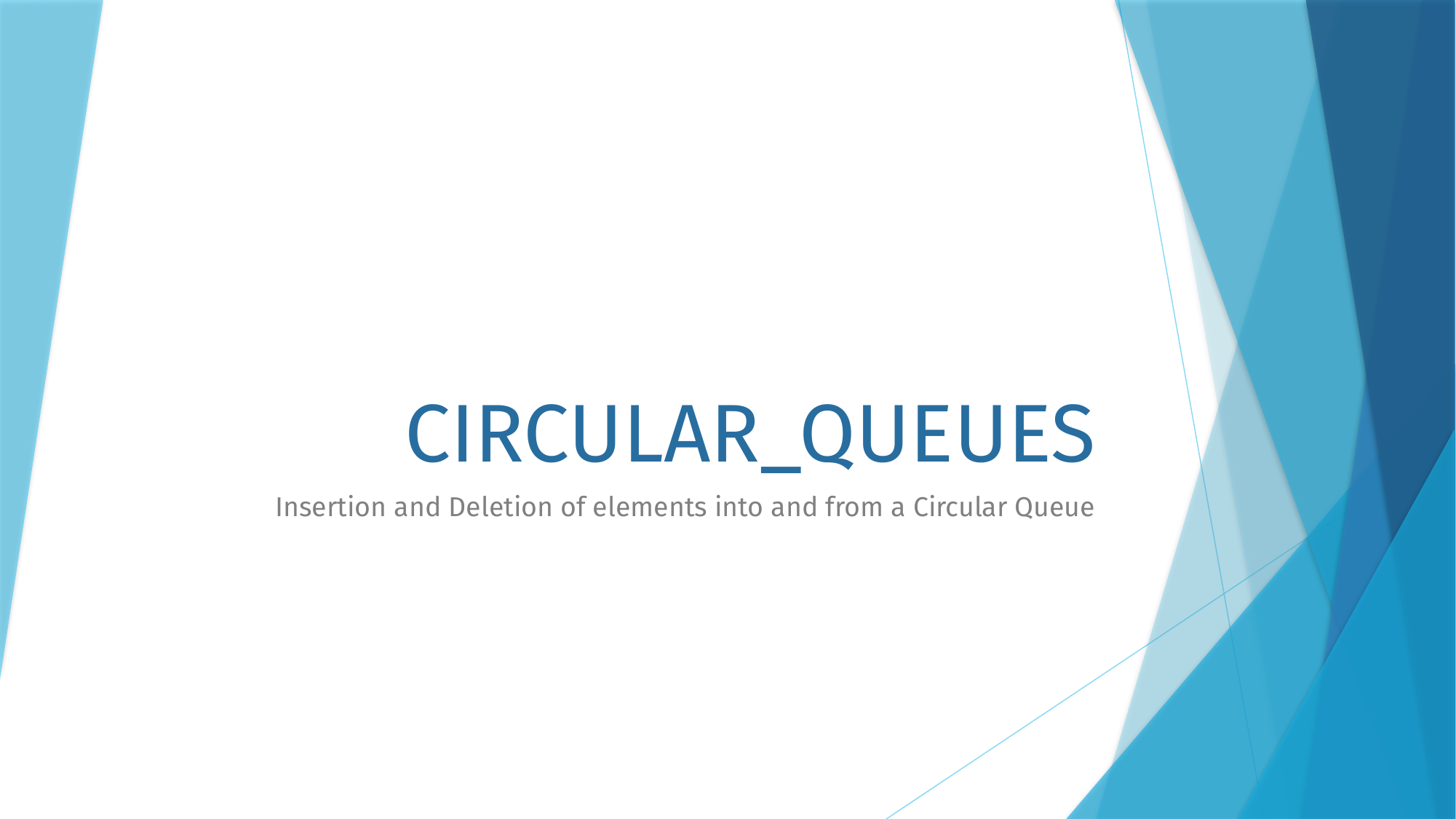

# CIRCULAR_QUEUES
Insertion and Deletion of elements into and from a Circular Queue